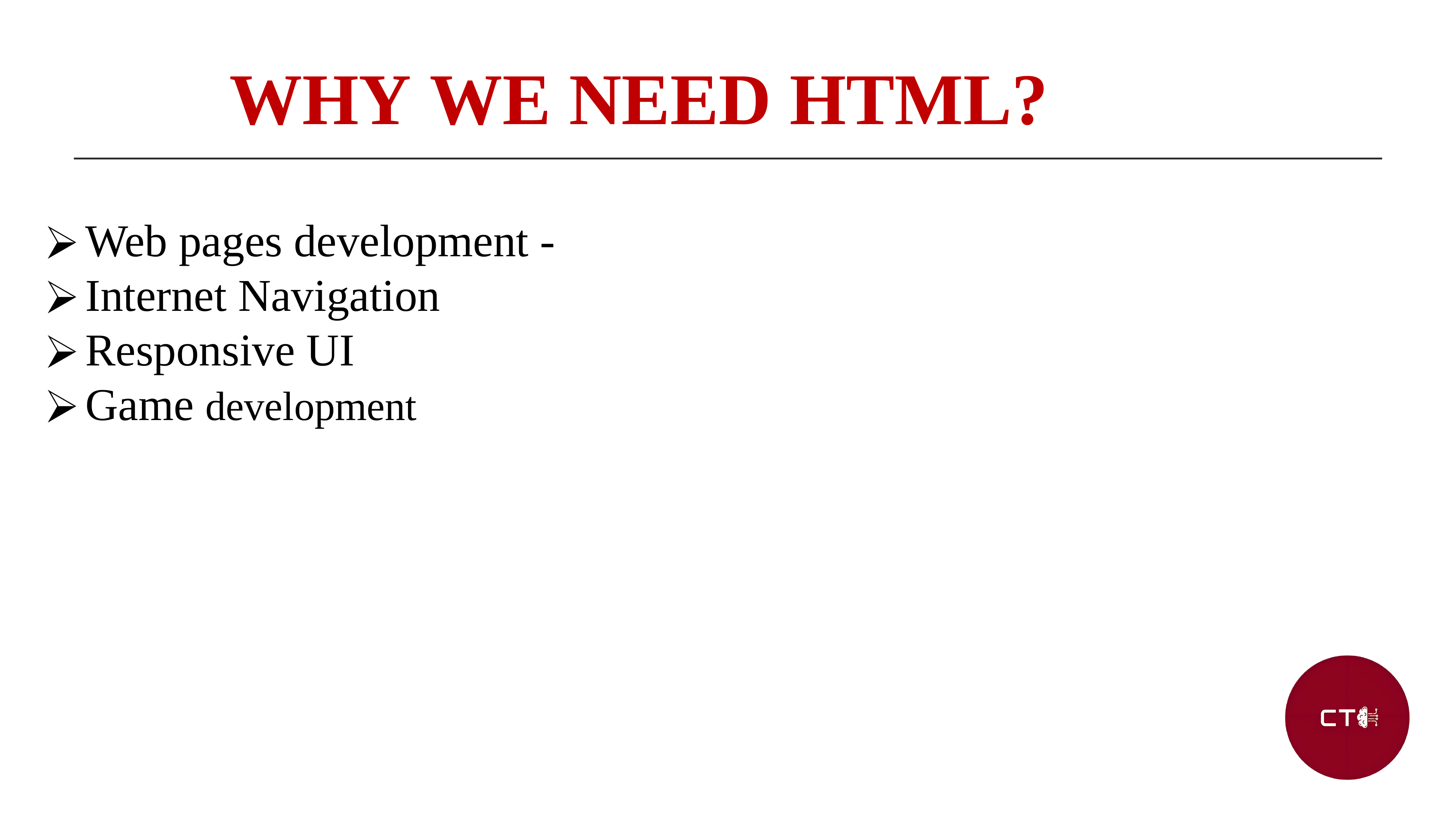

WHY WE NEED HTML?
Web pages development -
Internet Navigation
Responsive UI
Game development